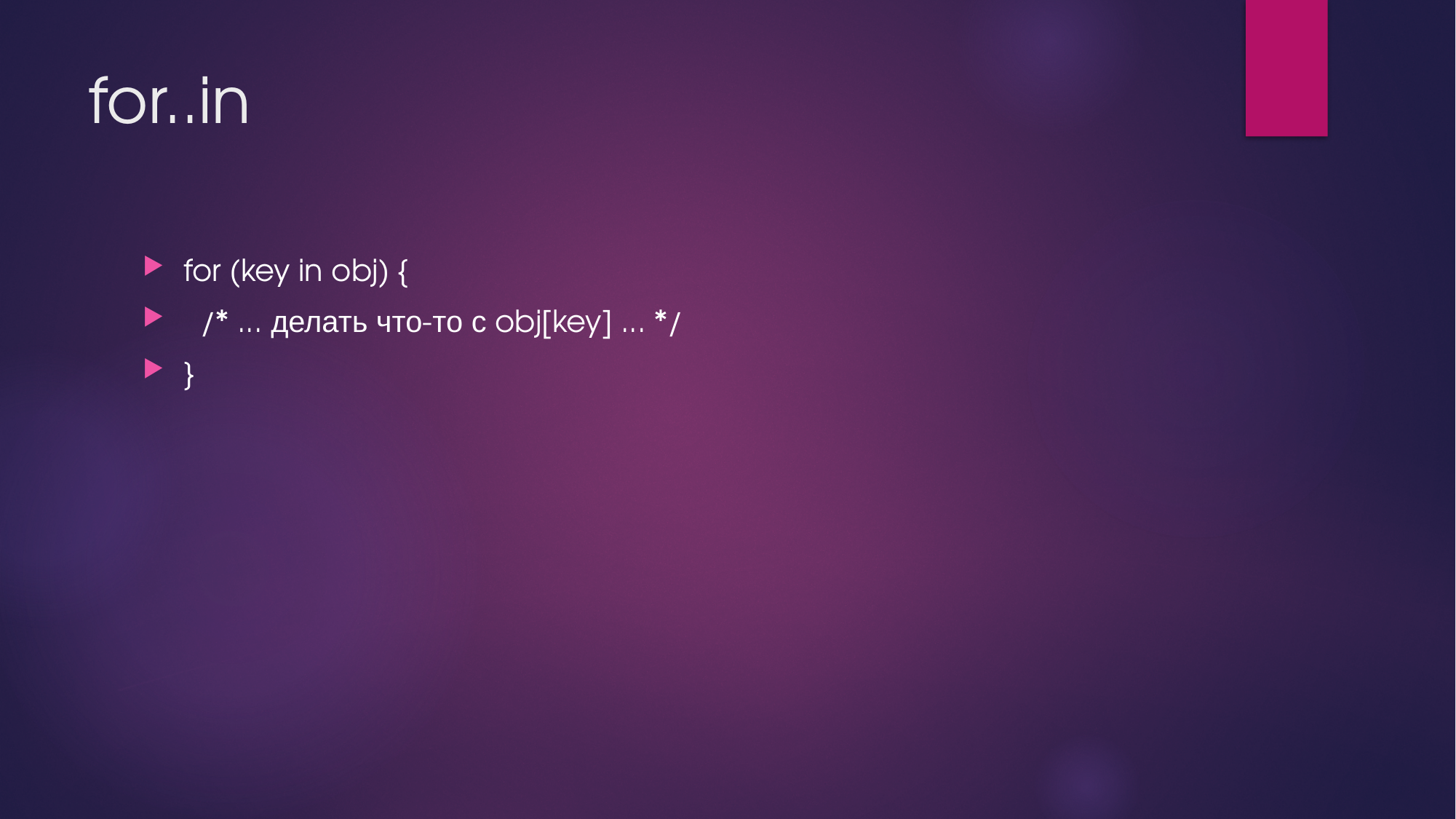

# for..in
for (key in obj) {
  /* ... делать что-то с obj[key] ... */
}